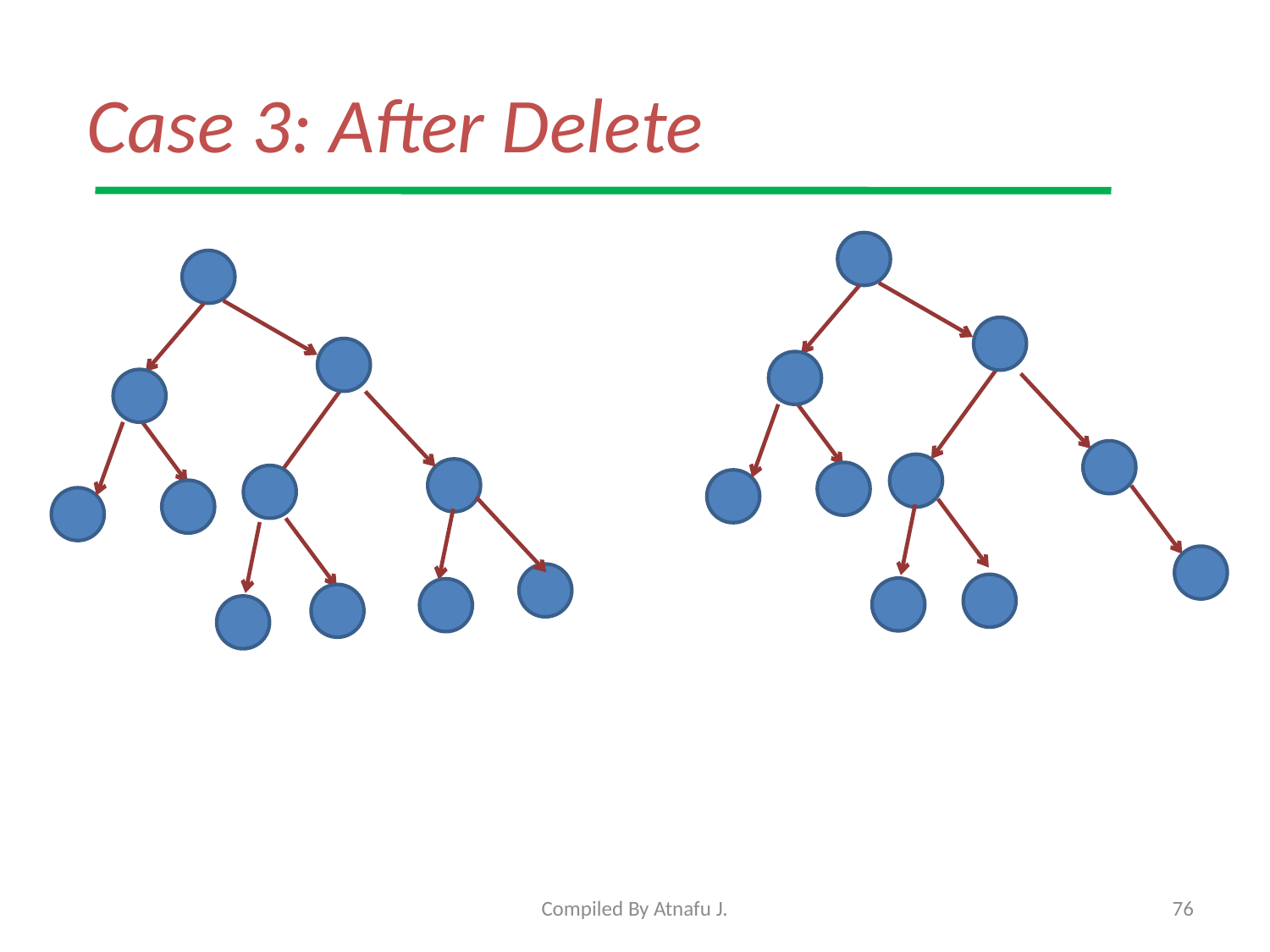

# Case 3: After Delete

Compiled By Atnafu J.
76